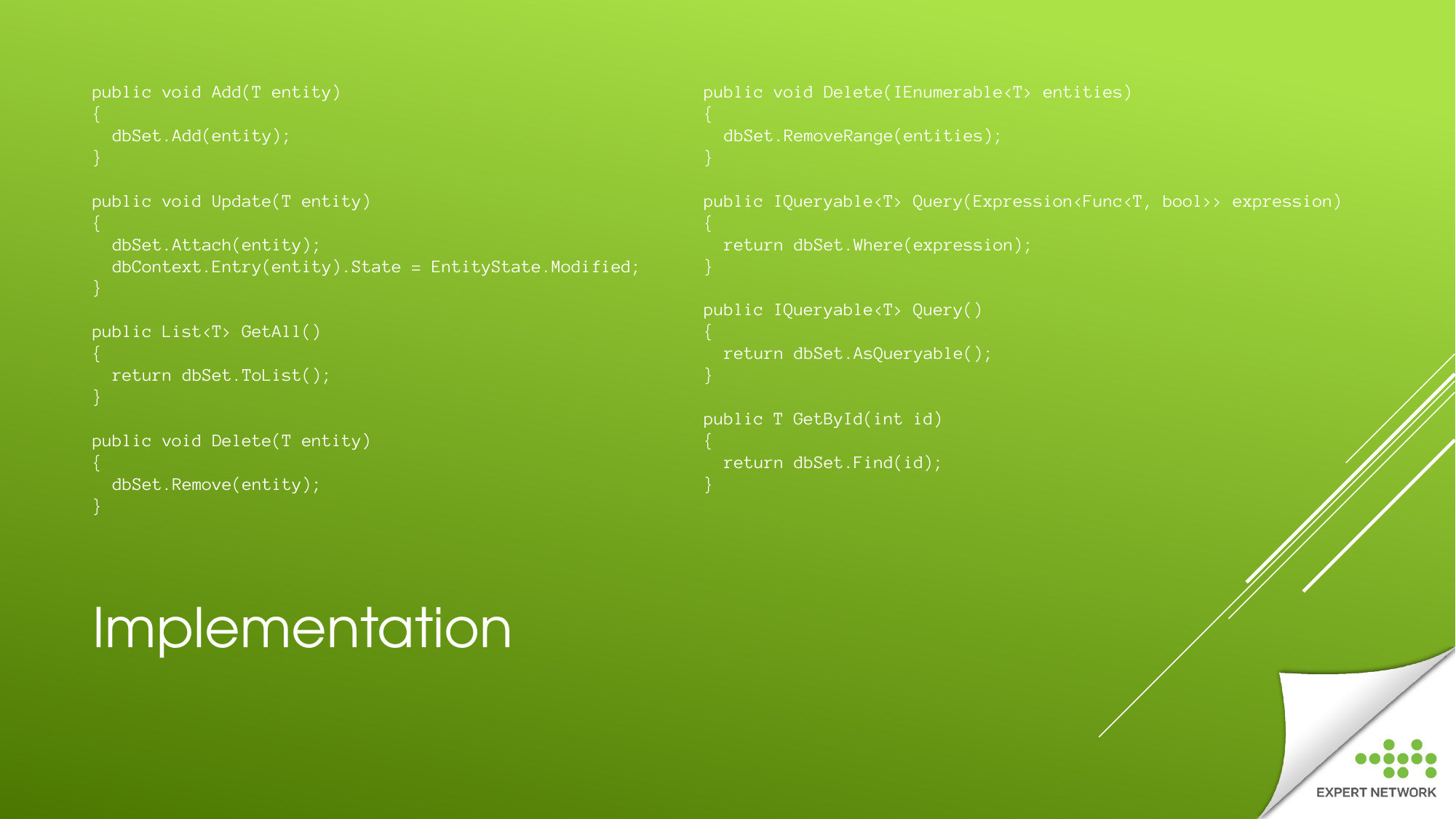

public void Add(T entity)
{
  dbSet.Add(entity);
}

public void Update(T entity)
{
  dbSet.Attach(entity);
  dbContext.Entry(entity).State = EntityState.Modified;
}

public List<T> GetAll()
{
  return dbSet.ToList();
}

public void Delete(T entity)
{
  dbSet.Remove(entity);
}
public void Delete(IEnumerable<T> entities)
{
  dbSet.RemoveRange(entities);
}

public IQueryable<T> Query(Expression<Func<T, bool>> expression)
{
  return dbSet.Where(expression);
}

public IQueryable<T> Query()
{
  return dbSet.AsQueryable();
}

public T GetById(int id)
{
  return dbSet.Find(id);
}

# Implementation